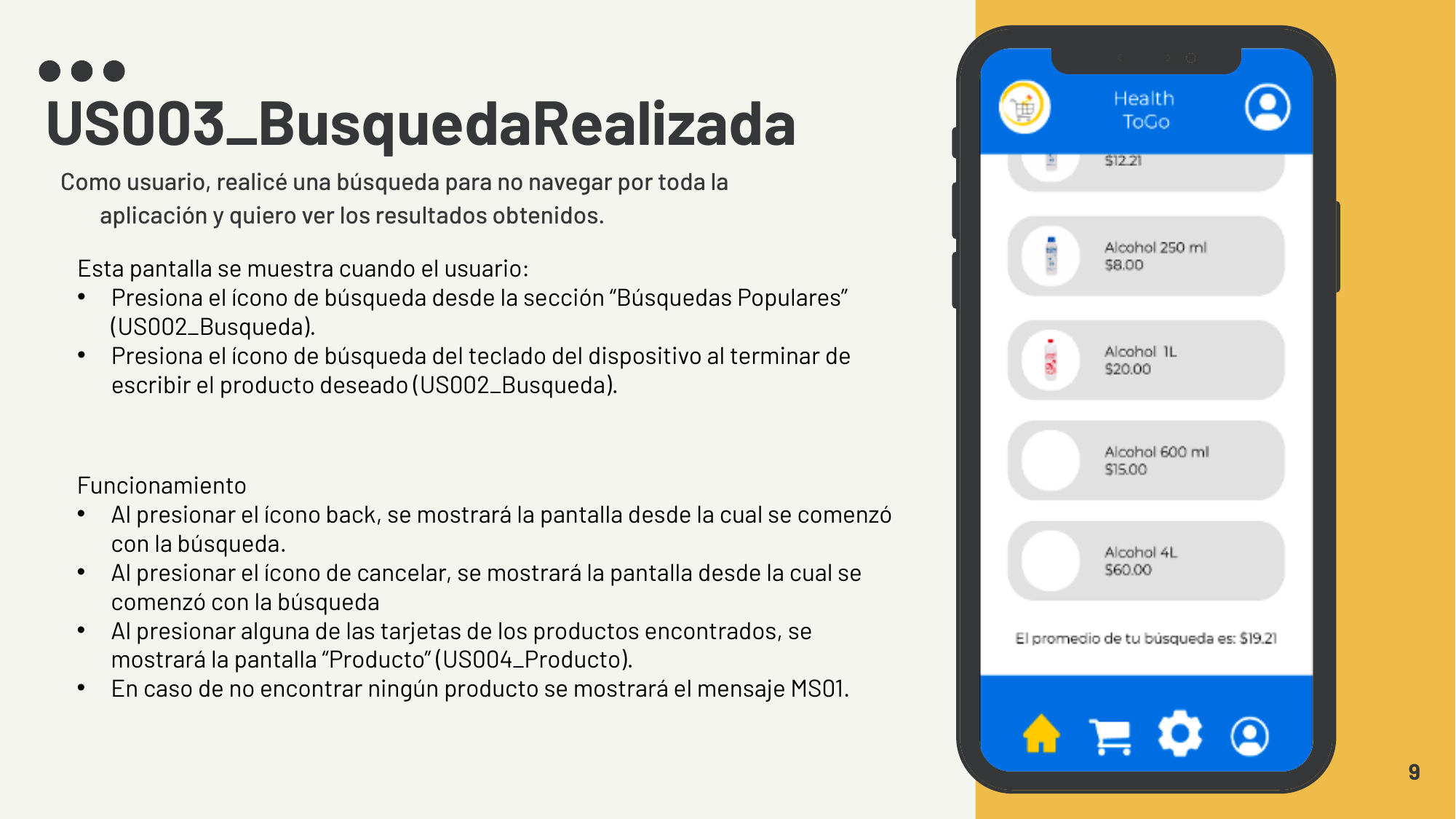

# US003_BusquedaRealizada
Como usuario, realicé una búsqueda para no navegar por toda la aplicación y quiero ver los resultados obtenidos.
Esta pantalla se muestra cuando el usuario:
Presiona el ícono de búsqueda desde la sección “Búsquedas Populares” (US002_Busqueda).
Presiona el ícono de búsqueda del teclado del dispositivo al terminar de escribir el producto deseado (US002_Busqueda).
Funcionamiento
Al presionar el ícono back, se mostrará la pantalla desde la cual se comenzó con la búsqueda.
Al presionar el ícono de cancelar, se mostrará la pantalla desde la cual se comenzó con la búsqueda
Al presionar alguna de las tarjetas de los productos encontrados, se mostrará la pantalla “Producto” (US004_Producto).
En caso de no encontrar ningún producto se mostrará el mensaje MS01.
9